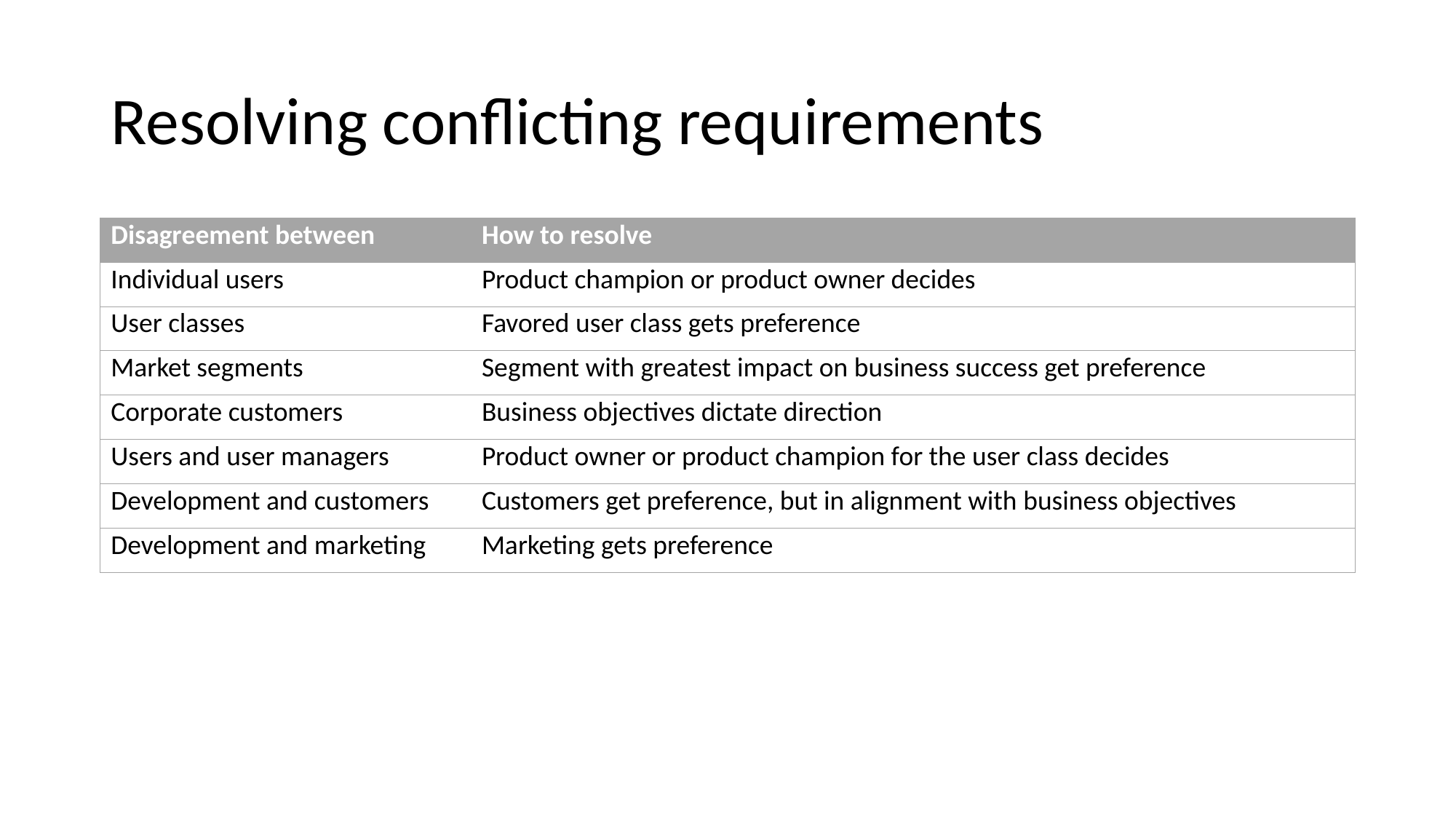

# Resolving conflicting requirements
| Disagreement between | How to resolve |
| --- | --- |
| Individual users | Product champion or product owner decides |
| User classes | Favored user class gets preference |
| Market segments | Segment with greatest impact on business success get preference |
| Corporate customers | Business objectives dictate direction |
| Users and user managers | Product owner or product champion for the user class decides |
| Development and customers | Customers get preference, but in alignment with business objectives |
| Development and marketing | Marketing gets preference |